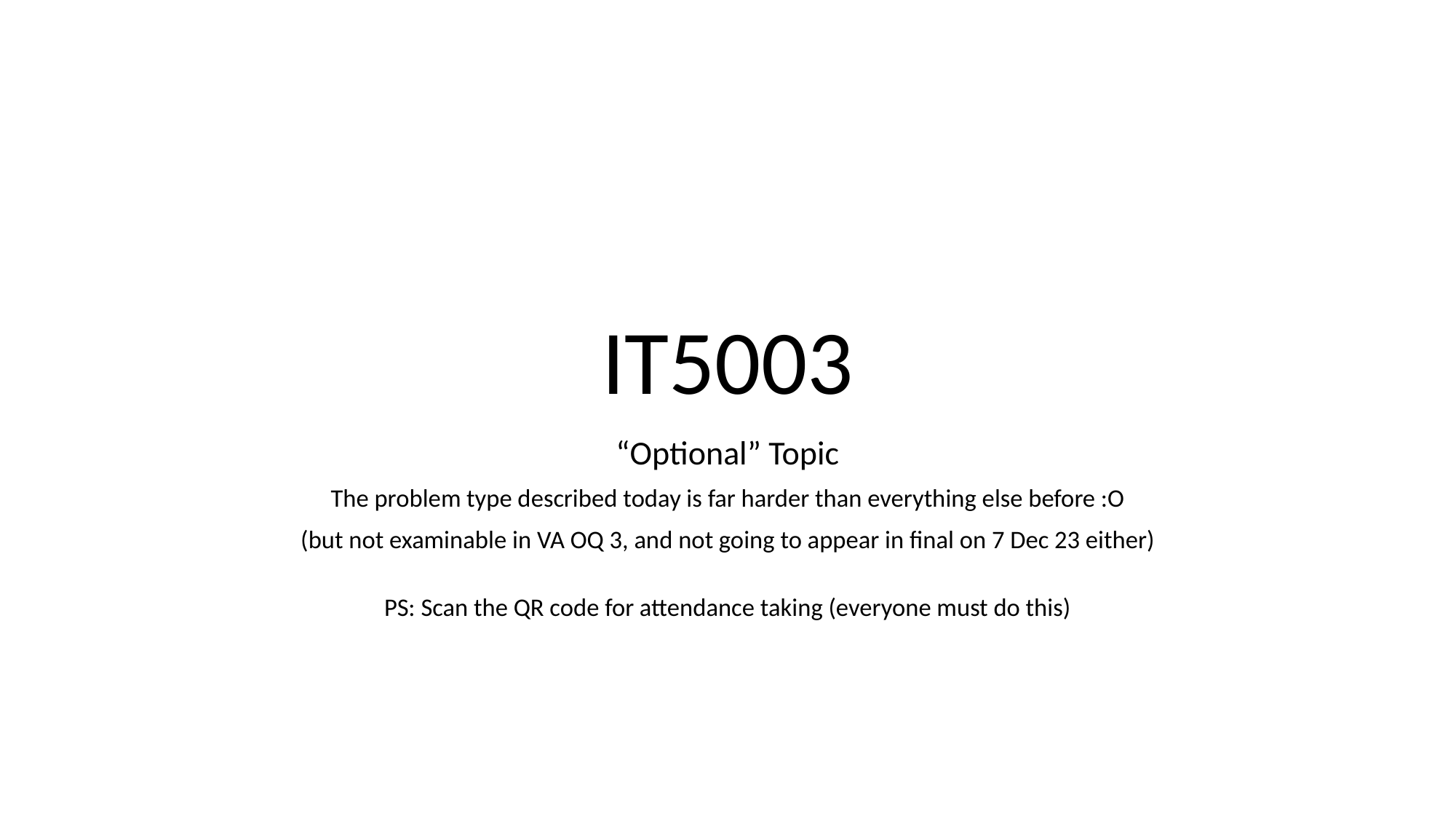

# IT5003
“Optional” Topic
The problem type described today is far harder than everything else before :O
(but not examinable in VA OQ 3, and not going to appear in final on 7 Dec 23 either)
PS: Scan the QR code for attendance taking (everyone must do this)